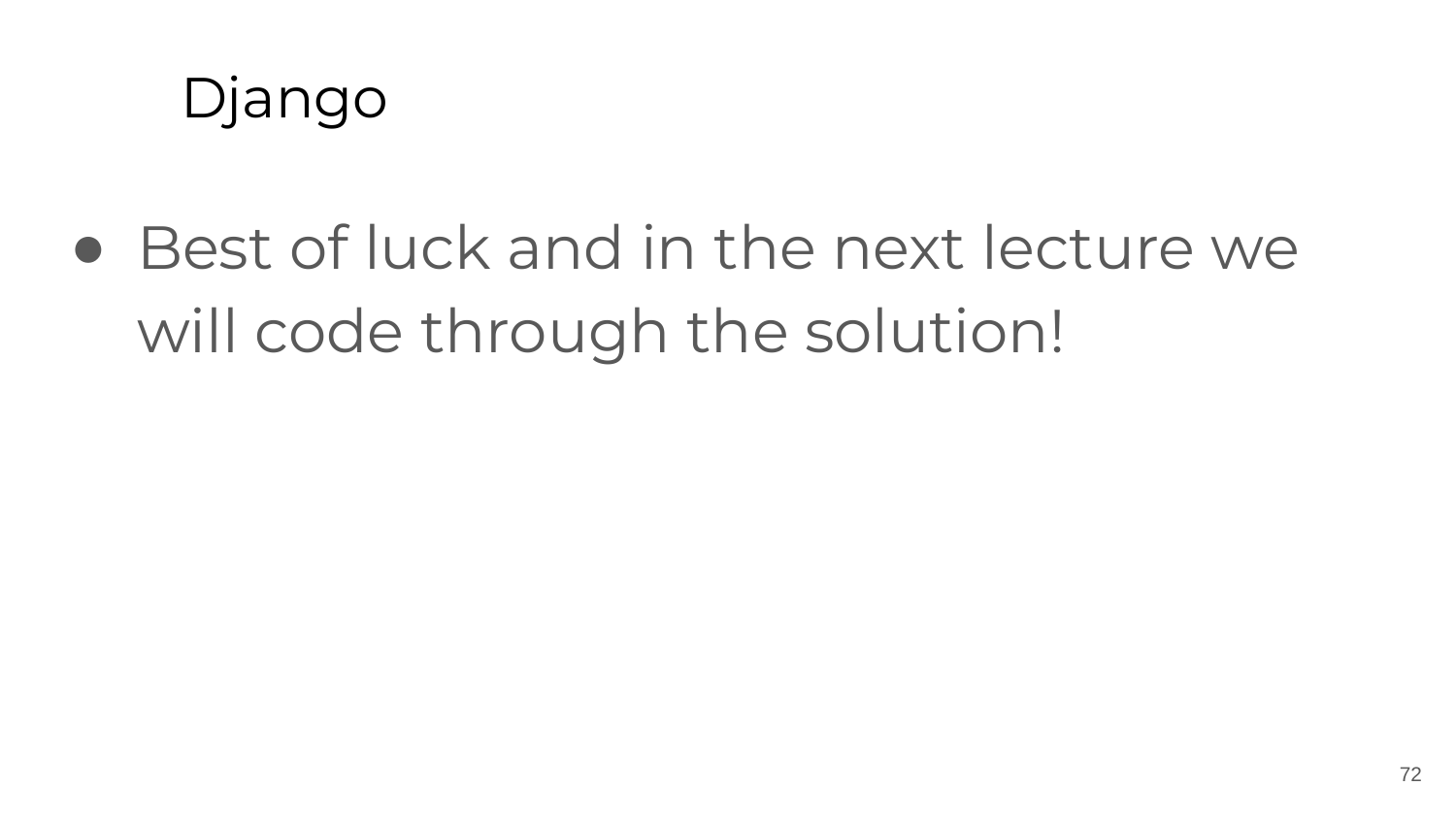

# Django
Best of luck and in the next lecture we will code through the solution!

72